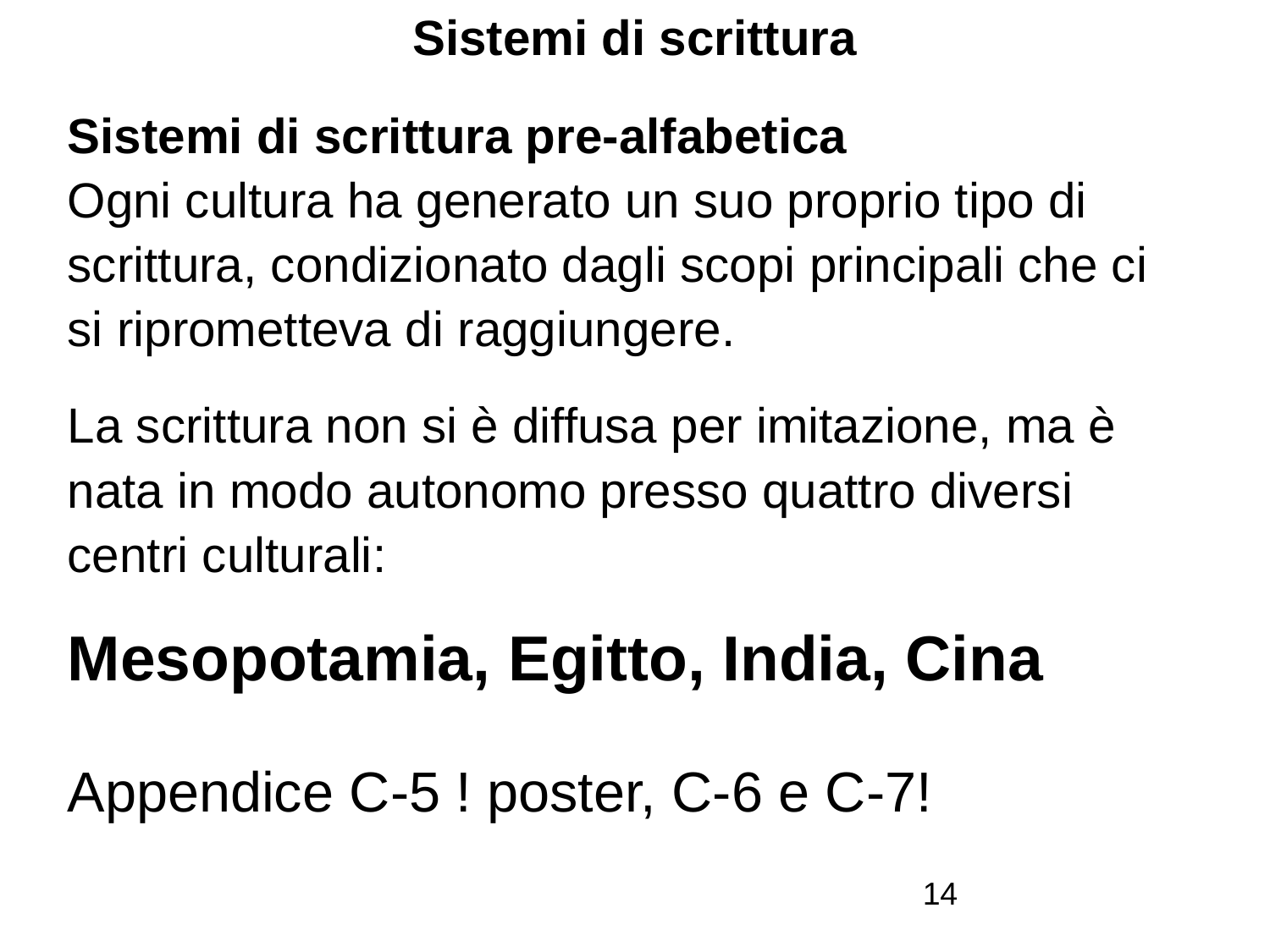

Sistemi di scrittura

Sistemi di scrittura pre-alfabetica
Ogni cultura ha generato un suo proprio tipo di
scrittura, condizionato dagli scopi principali che ci
si riprometteva di raggiungere.

La scrittura non si è diffusa per imitazione, ma è
nata in modo autonomo presso quattro diversi
centri culturali:

Mesopotamia, Egitto, India, Cina

Appendice C-5 ! poster, C-6 e C-7!

14